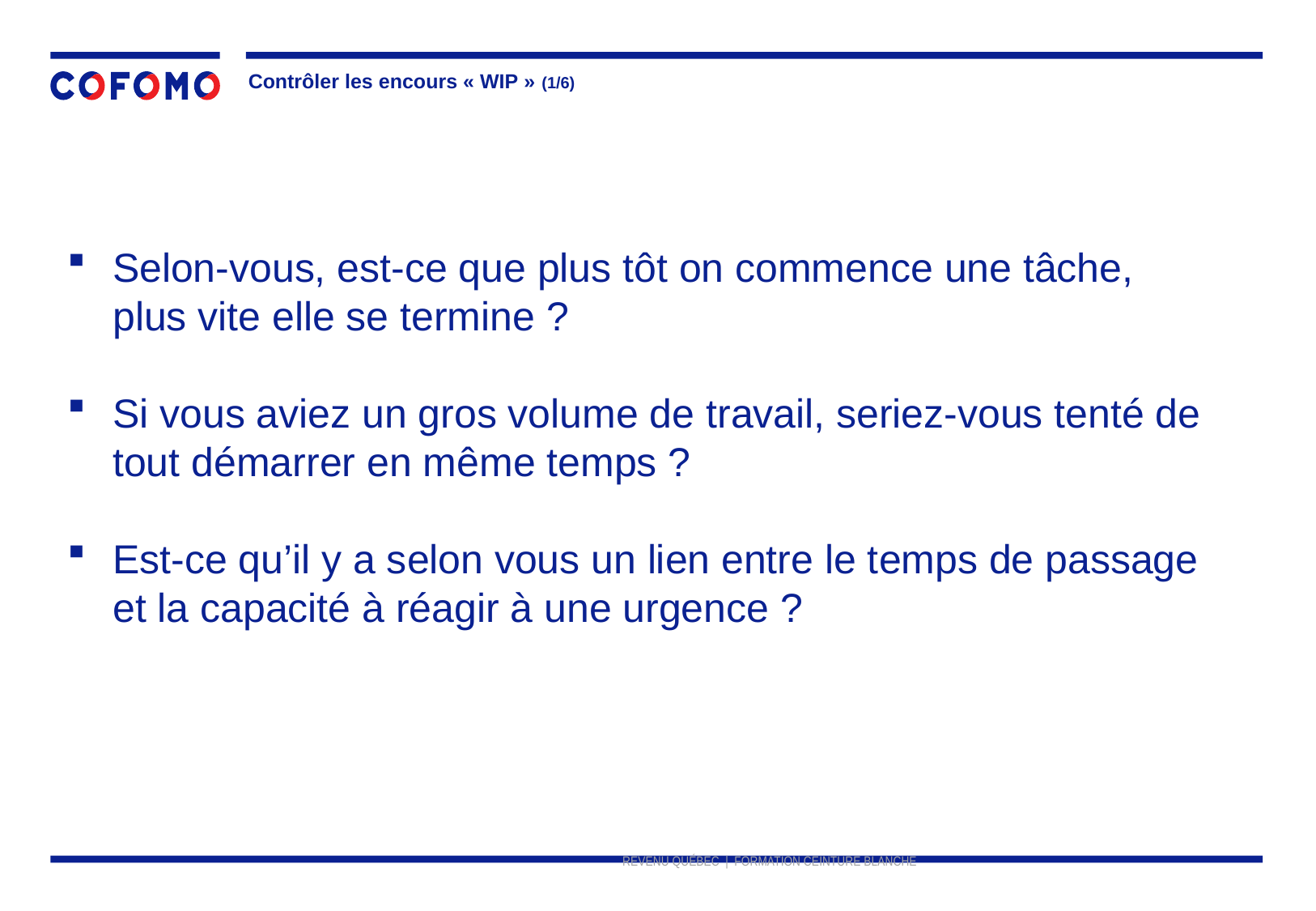

Contrôler les encours « WIP » (1/6)

Selon-vous, est-ce que plus tôt on commence une tâche, plus vite elle se termine ?

Si vous aviez un gros volume de travail, seriez-vous tenté de tout démarrer en même temps ?

Est-ce qu’il y a selon vous un lien entre le temps de passage et la capacité à réagir à une urgence ?
REVENU QUÉBEC  |  FORMATION CEINTURE BLANCHE